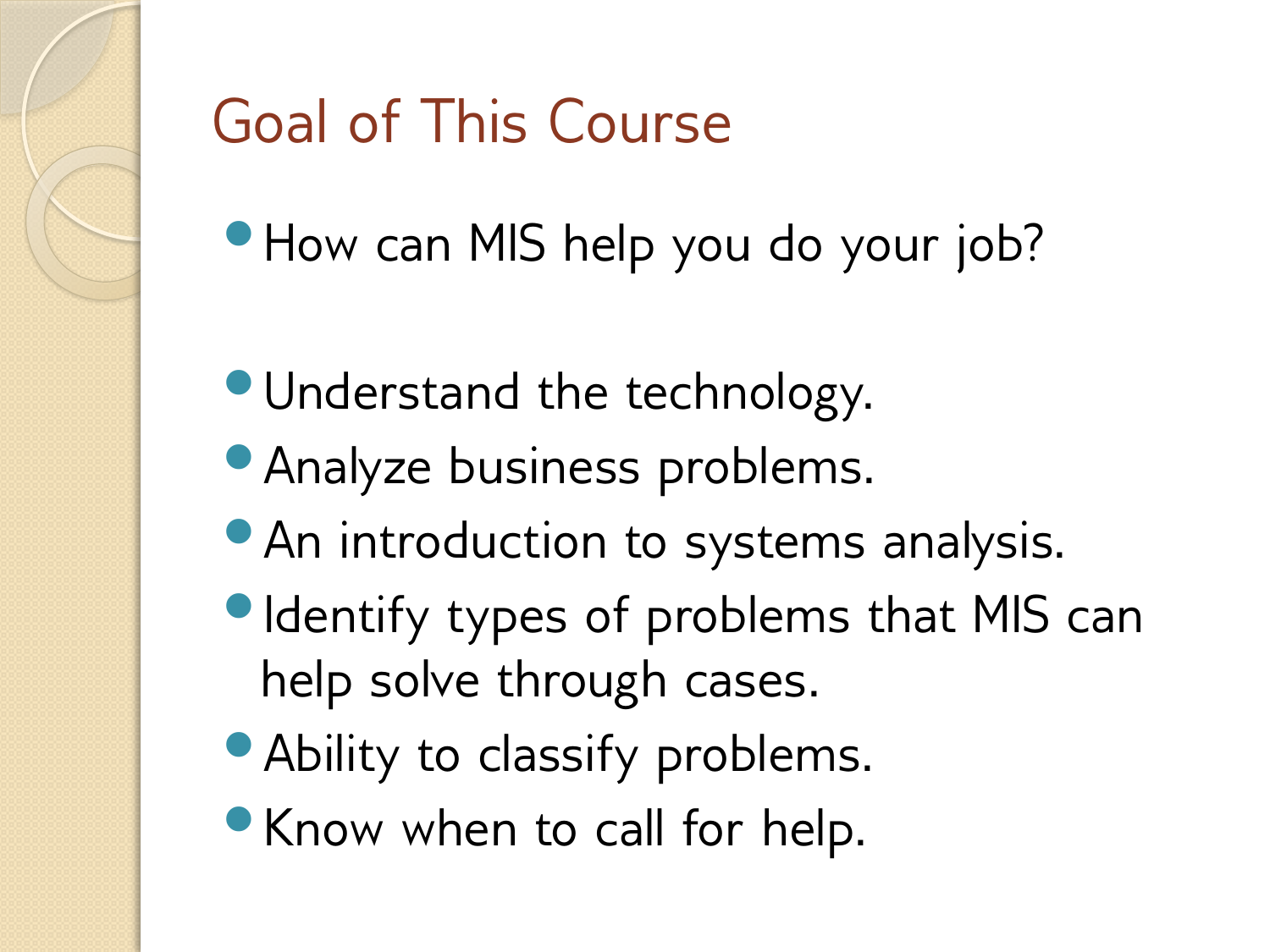

# Goal of This Course
How can MIS help you do your job?

Understand the technology.
Analyze business problems.
An introduction to systems analysis.
Identify types of problems that MIS can help solve through cases.
Ability to classify problems.
Know when to call for help.